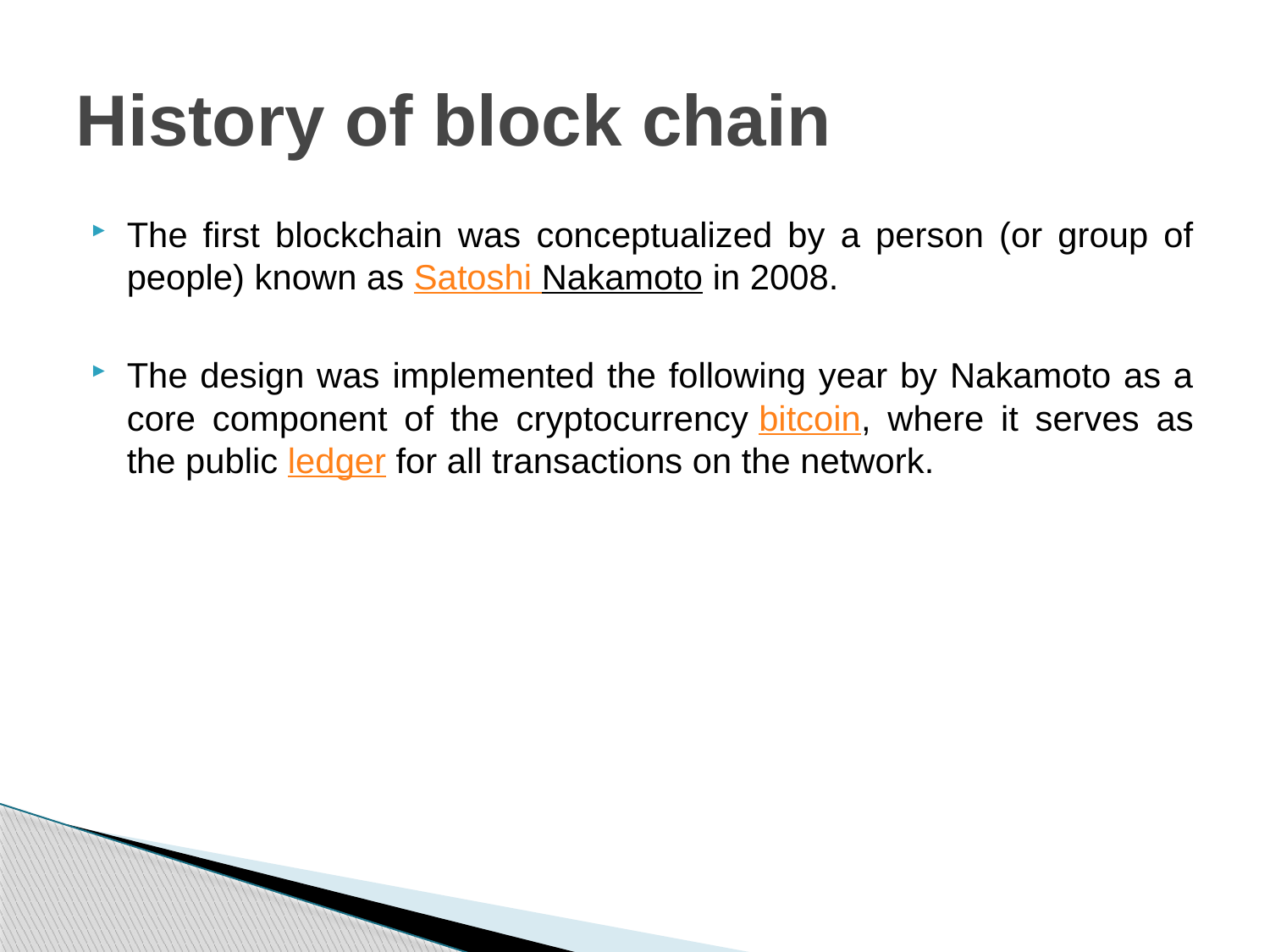

# History of block chain
The first blockchain was conceptualized by a person (or group of people) known as Satoshi Nakamoto in 2008.

The design was implemented the following year by Nakamoto as a core component of the cryptocurrency bitcoin, where it serves as the public ledger for all transactions on the network.